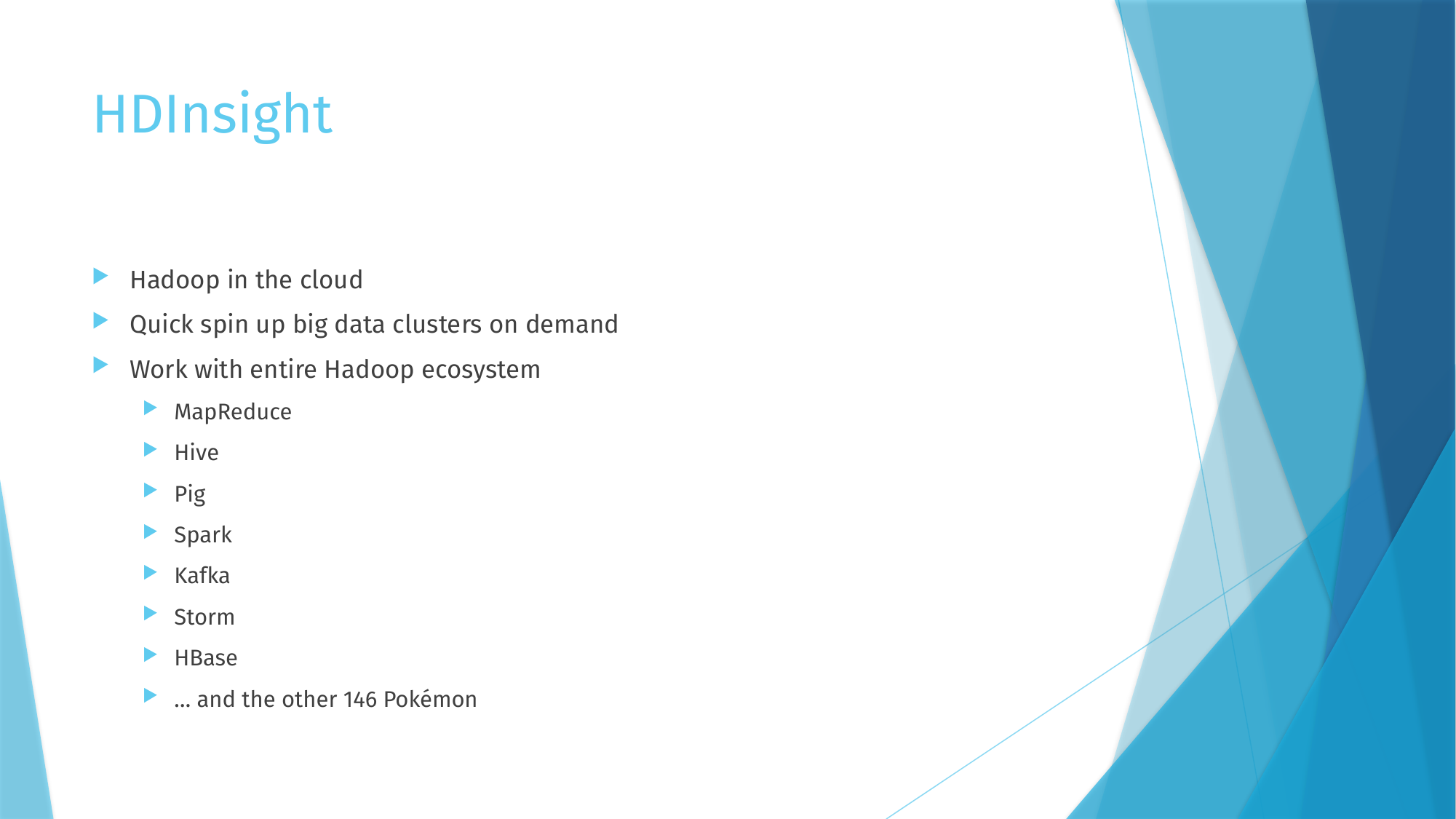

# HDInsight
Hadoop in the cloud
Quick spin up big data clusters on demand
Work with entire Hadoop ecosystem
MapReduce
Hive
Pig
Spark
Kafka
Storm
HBase
… and the other 146 Pokémon